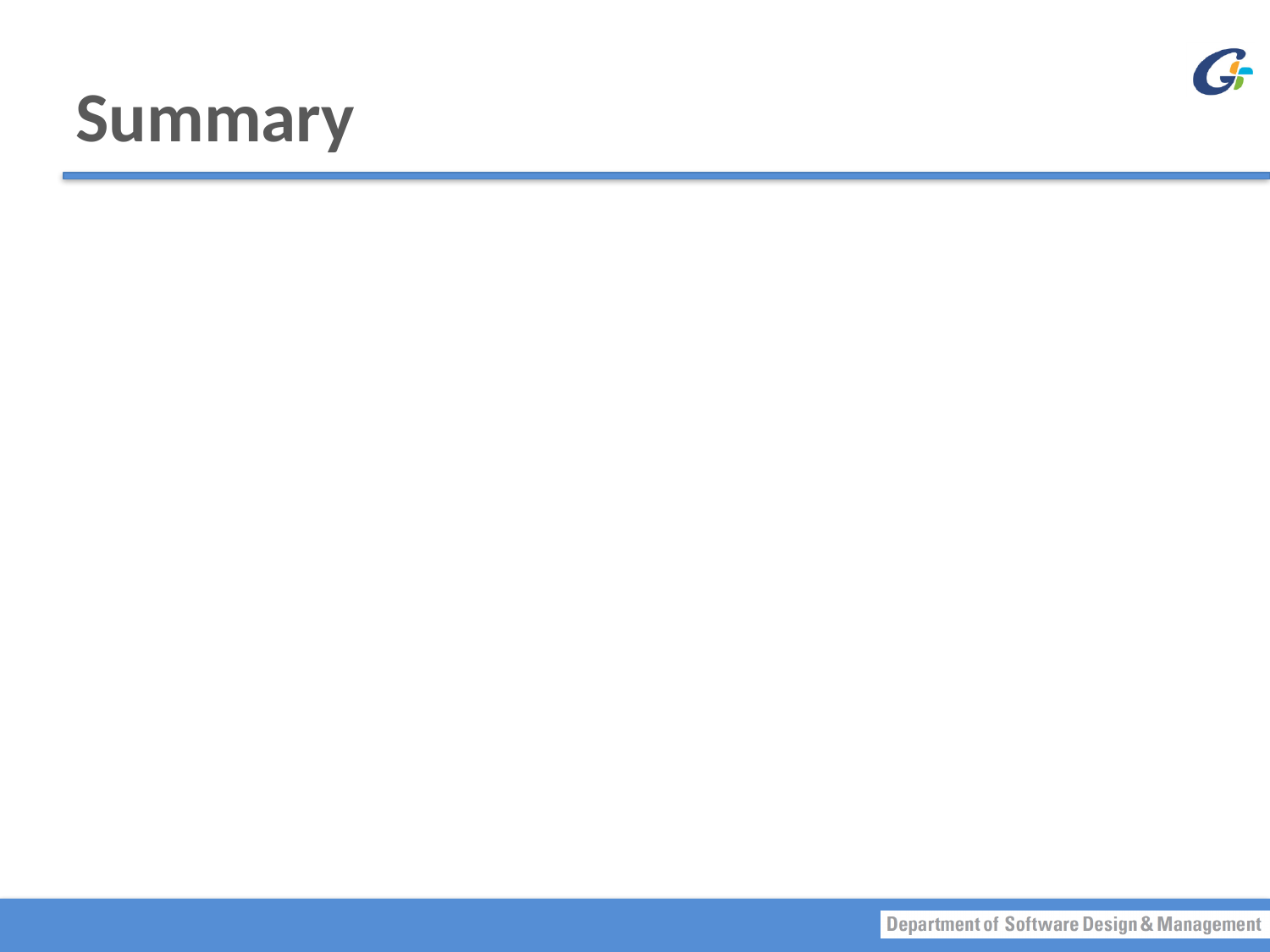

# Summary
Classes have
Instance variables to store data
Method definitions to perform actions
Instance variables should be private
Class needs accessor, mutator methods
Methods may be
Value returning methods
Void methods that do not return a value